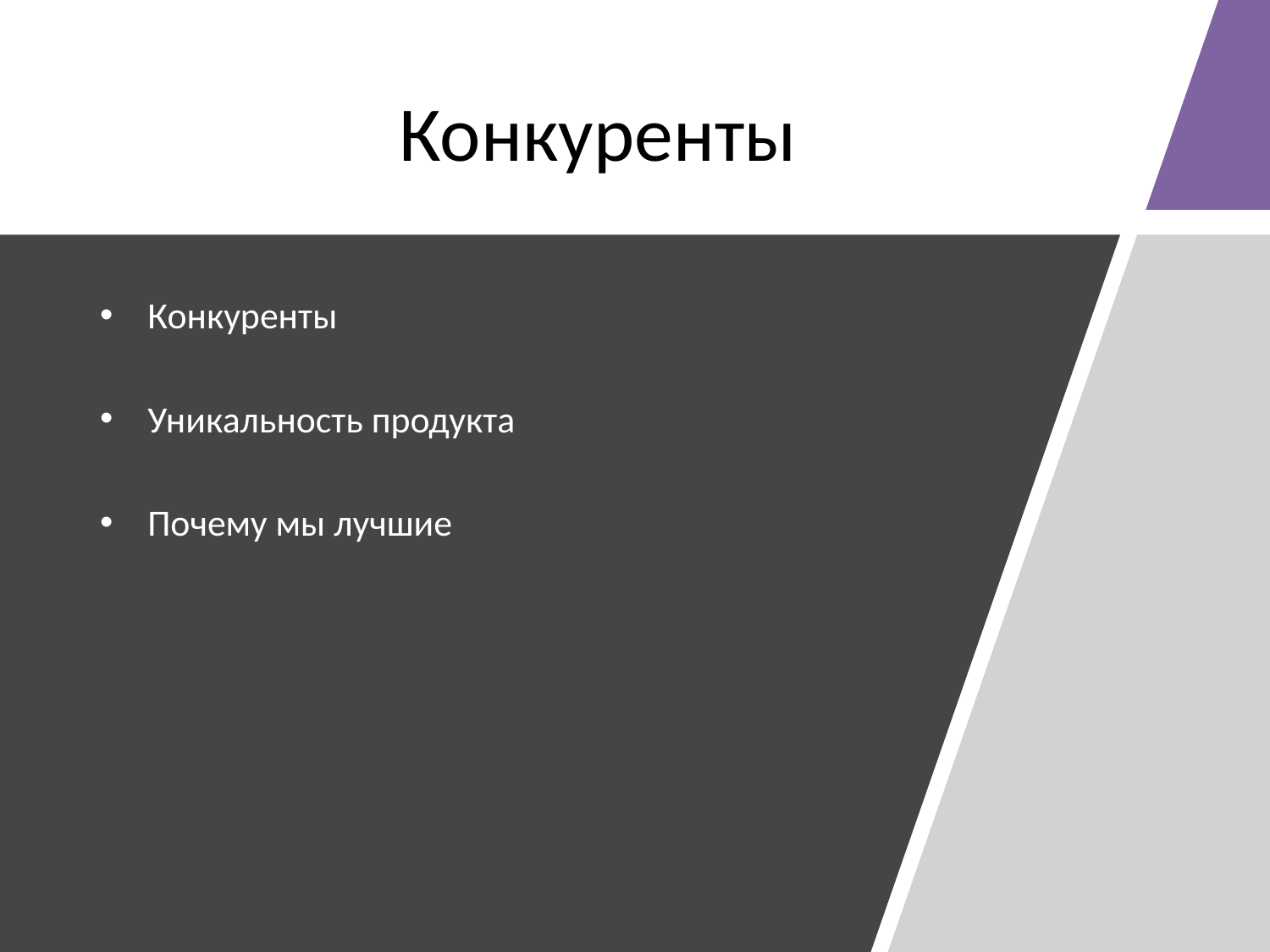

# Конкуренты

Конкуренты

Уникальность продукта

Почему мы лучшие